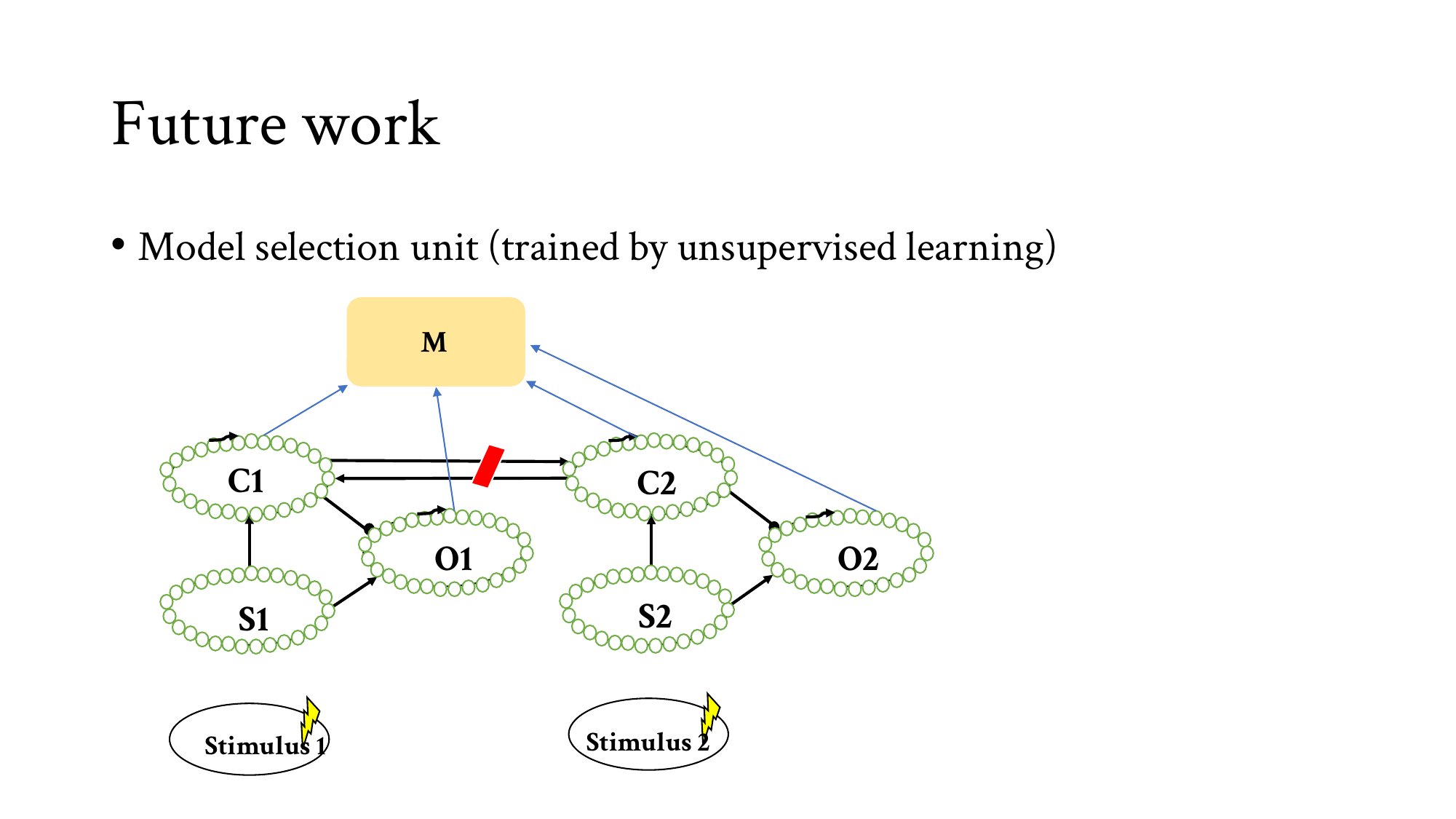

# Future work
Model selection unit (trained by unsupervised learning)

M

C1
C2
O2
O1
S2
S1

Stimulus 2
Stimulus 1